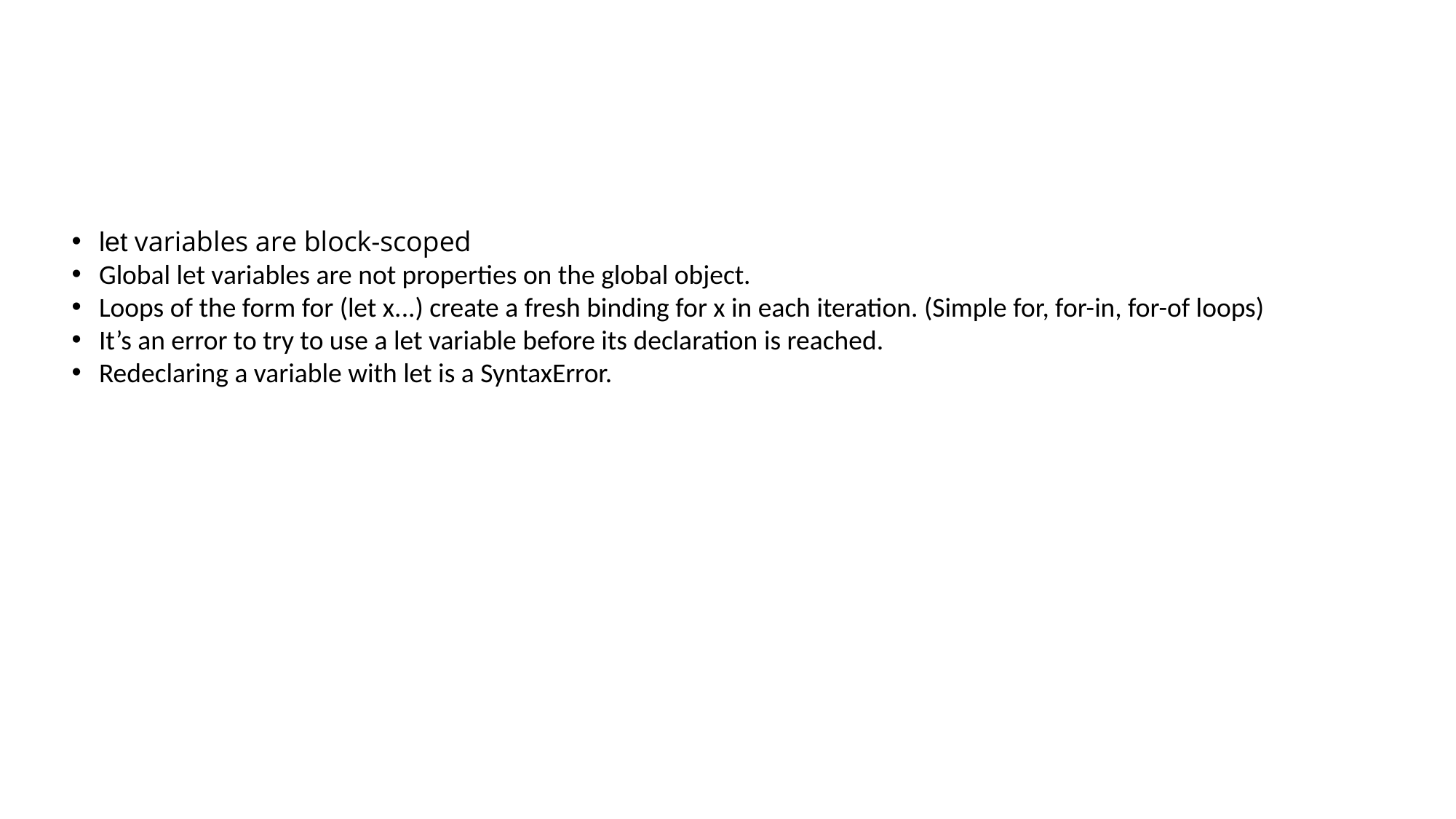

# Let
let variables are block-scoped
Global let variables are not properties on the global object.
Loops of the form for (let x...) create a fresh binding for x in each iteration. (Simple for, for-in, for-of loops)
It’s an error to try to use a let variable before its declaration is reached.
Redeclaring a variable with let is a SyntaxError.